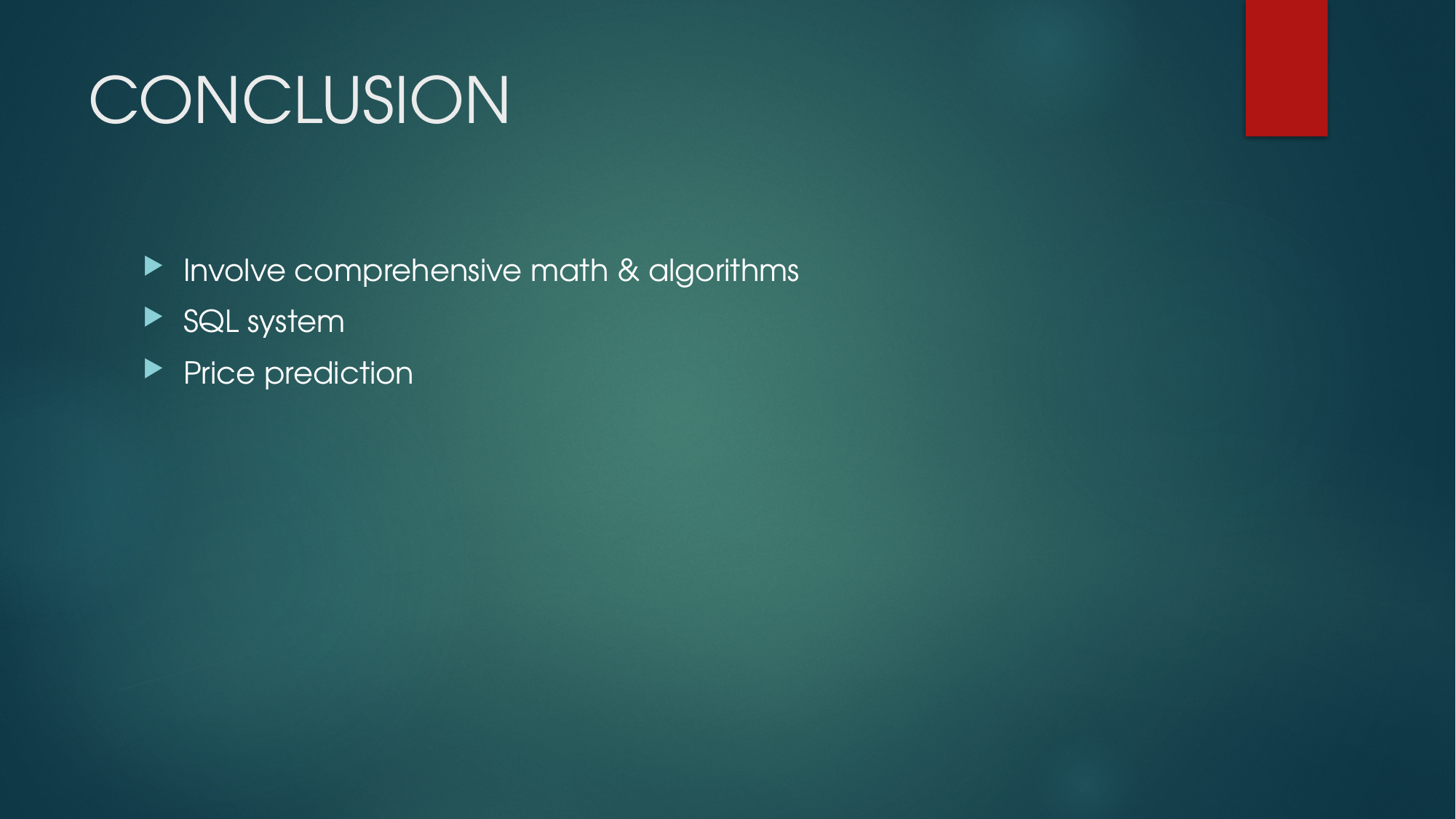

# CONCLUSION
Involve comprehensive math & algorithms
SQL system
Price prediction